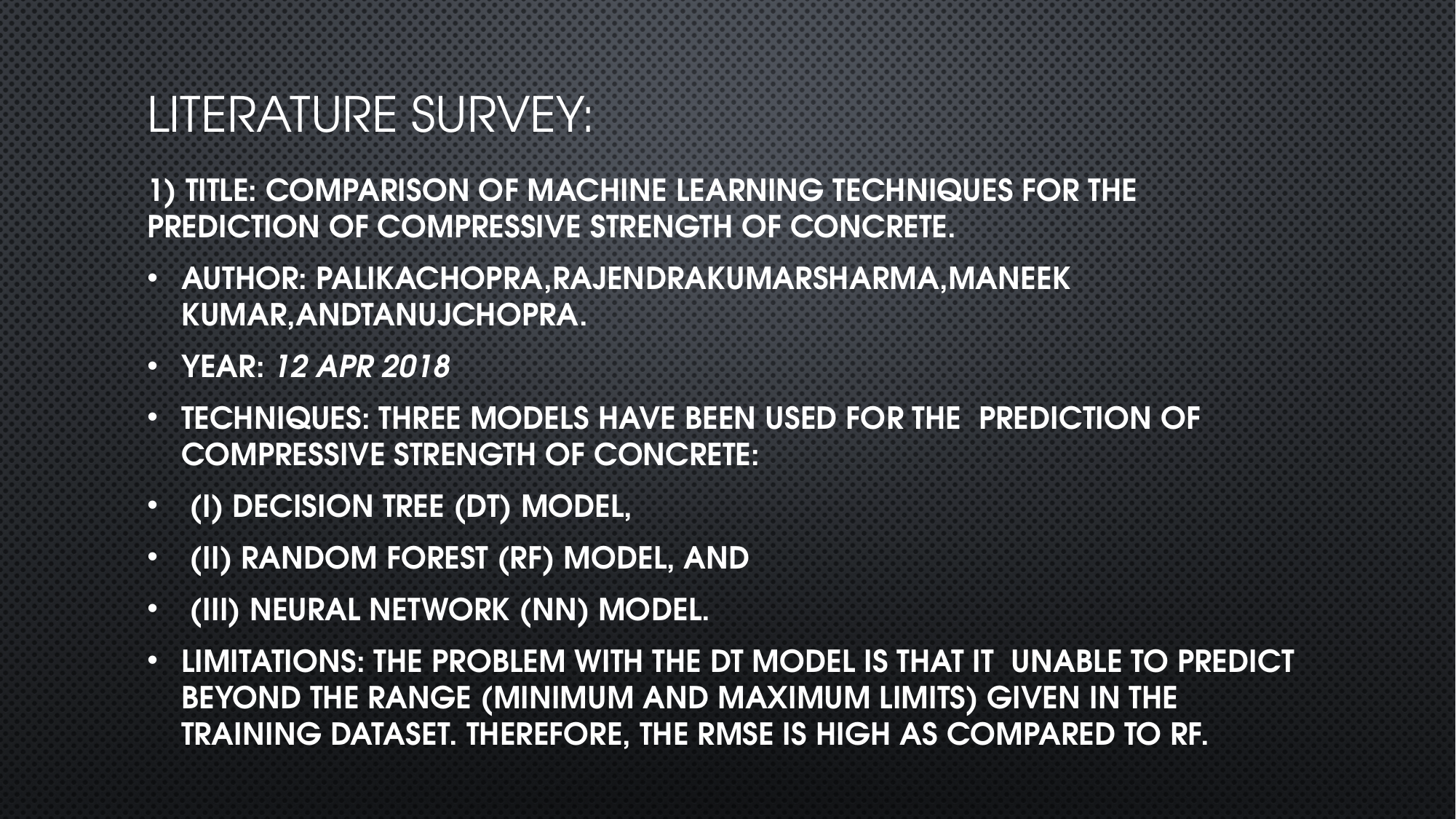

# Literature survey:
1) Title: Comparison of Machine Learning Techniques for the Prediction of Compressive Strength of Concrete.
Author: PalikaChopra,RajendraKumarSharma,Maneek Kumar,andTanujChopra.
Year: 12 Apr 2018
Techniques: Three models have been used for the  prediction of compressive strength of concrete:
 (i) decision tree (DT) model,
 (ii) random forest (RF) model, and
 (iii) neural network (NN) model.
Limitations: The problem with the DT model is that it  unable to predict beyond the range (minimum and maximum limits) given in the training dataset. therefore, the RMSE is high as compared to RF.